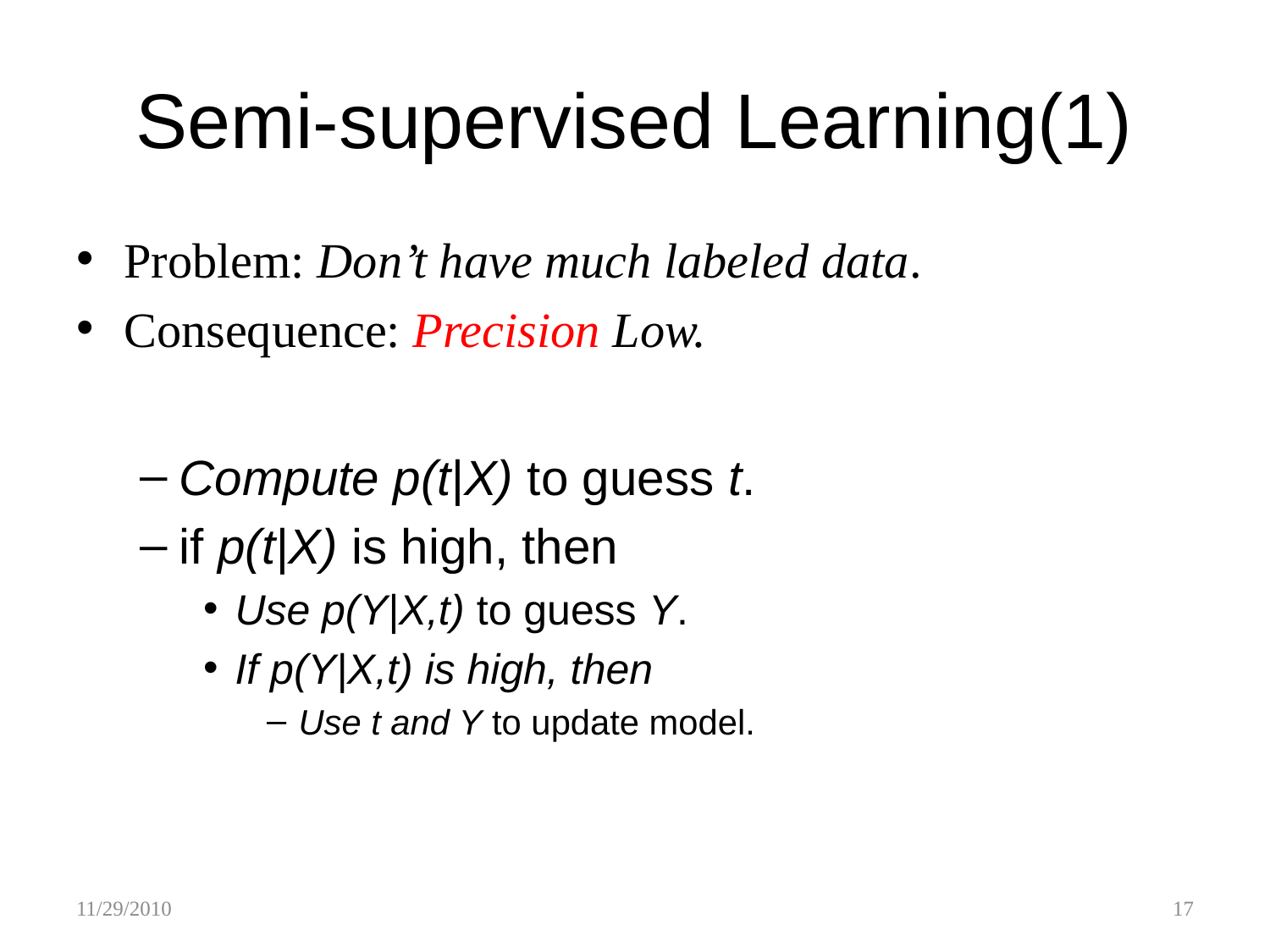

# Semi-supervised Learning(1)
Problem: Don’t have much labeled data.
Consequence: Precision Low.

Compute p(t|X) to guess t.
if p(t|X) is high, then
Use p(Y|X,t) to guess Y.
If p(Y|X,t) is high, then
Use t and Y to update model.

11/29/2010
17